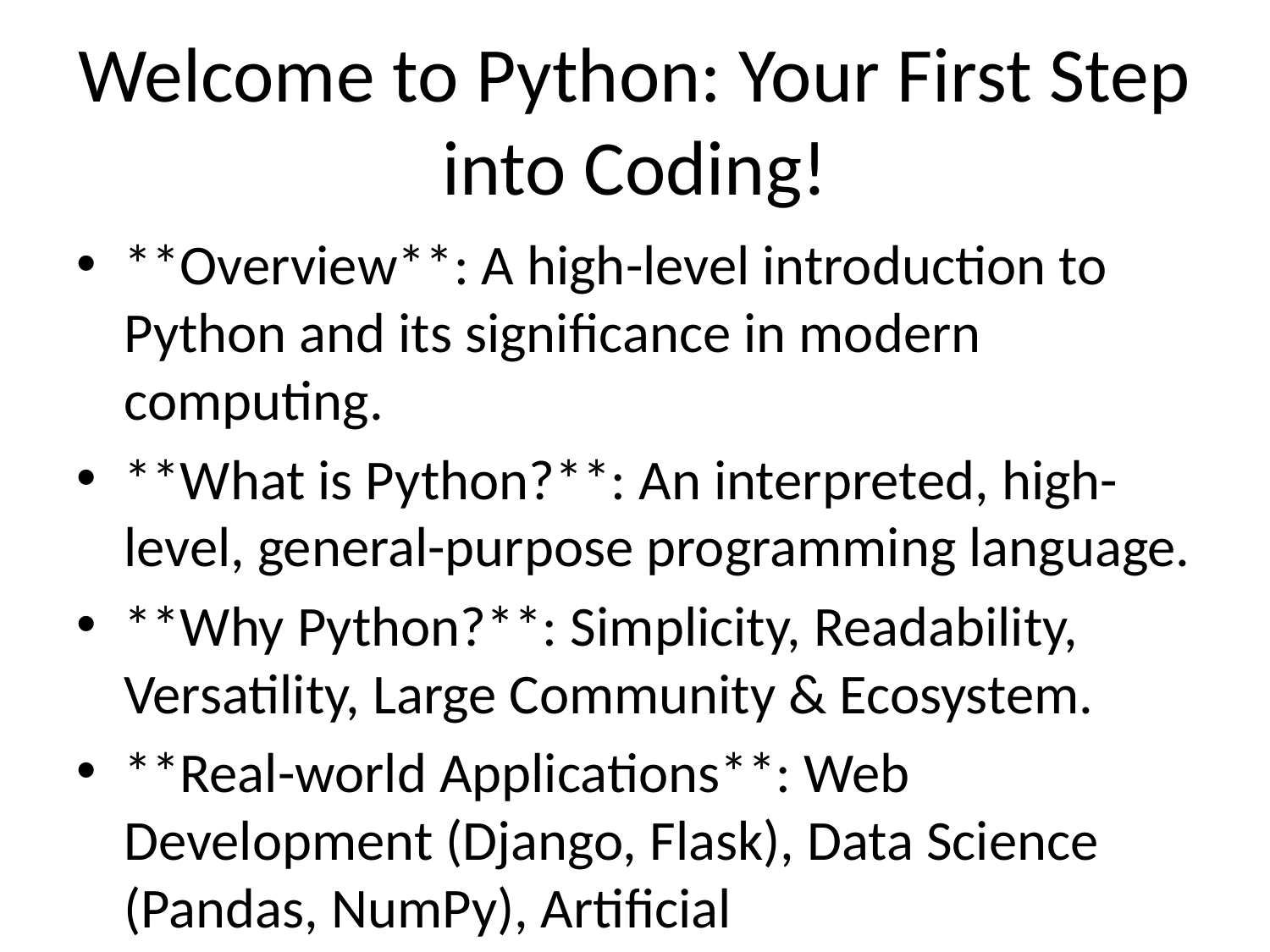

# Welcome to Python: Your First Step into Coding!
**Overview**: A high-level introduction to Python and its significance in modern computing.
**What is Python?**: An interpreted, high-level, general-purpose programming language.
**Why Python?**: Simplicity, Readability, Versatility, Large Community & Ecosystem.
**Real-world Applications**: Web Development (Django, Flask), Data Science (Pandas, NumPy), Artificial Intelligence/Machine Learning (TensorFlow, PyTorch), Automation, IoT, Game Development.